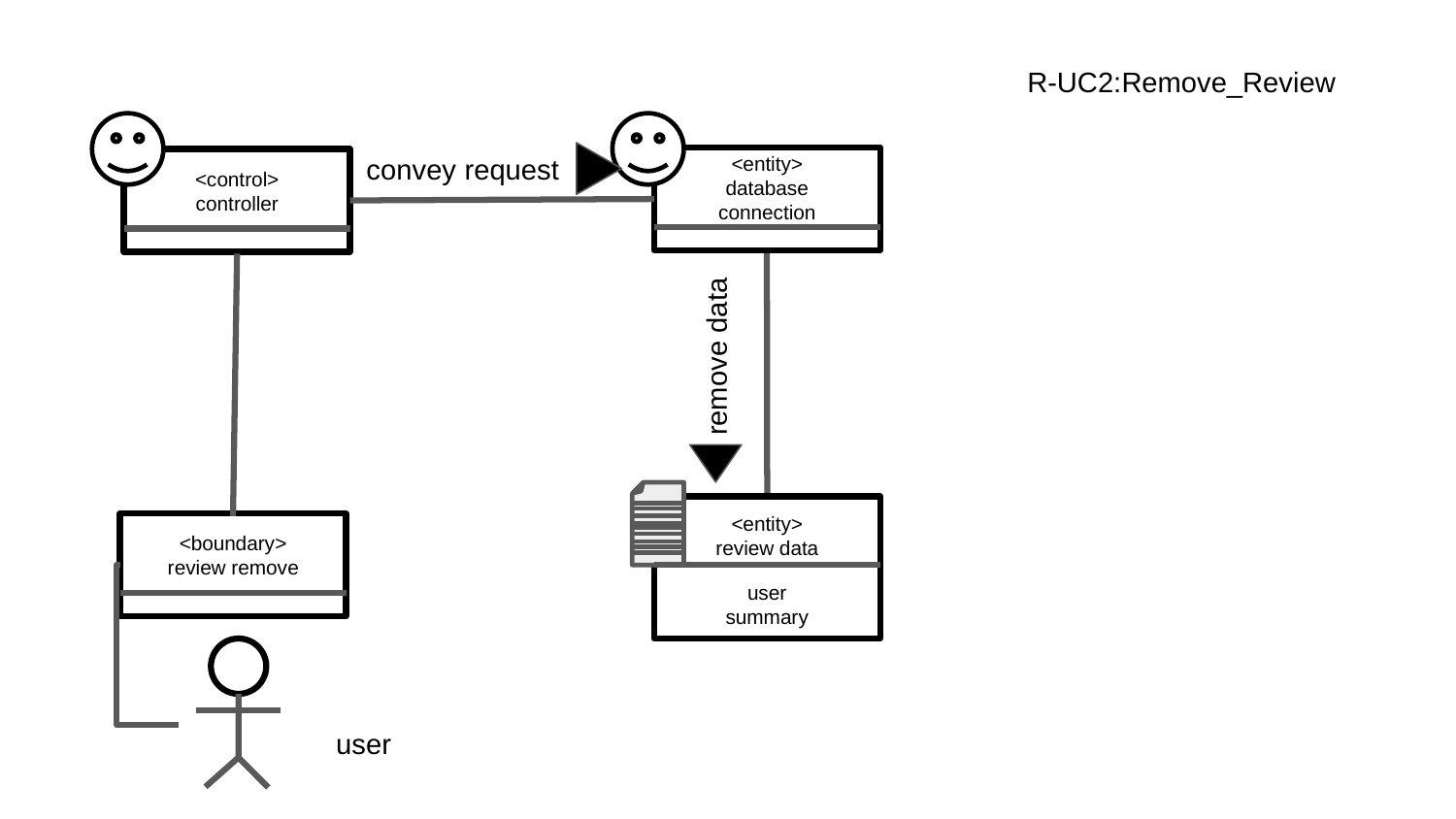

R-UC2:Remove_Review

convey request
<entity>
database connection

<control>
controller

remove data

<entity>
review data

<boundary>
review remove

user
summary

user